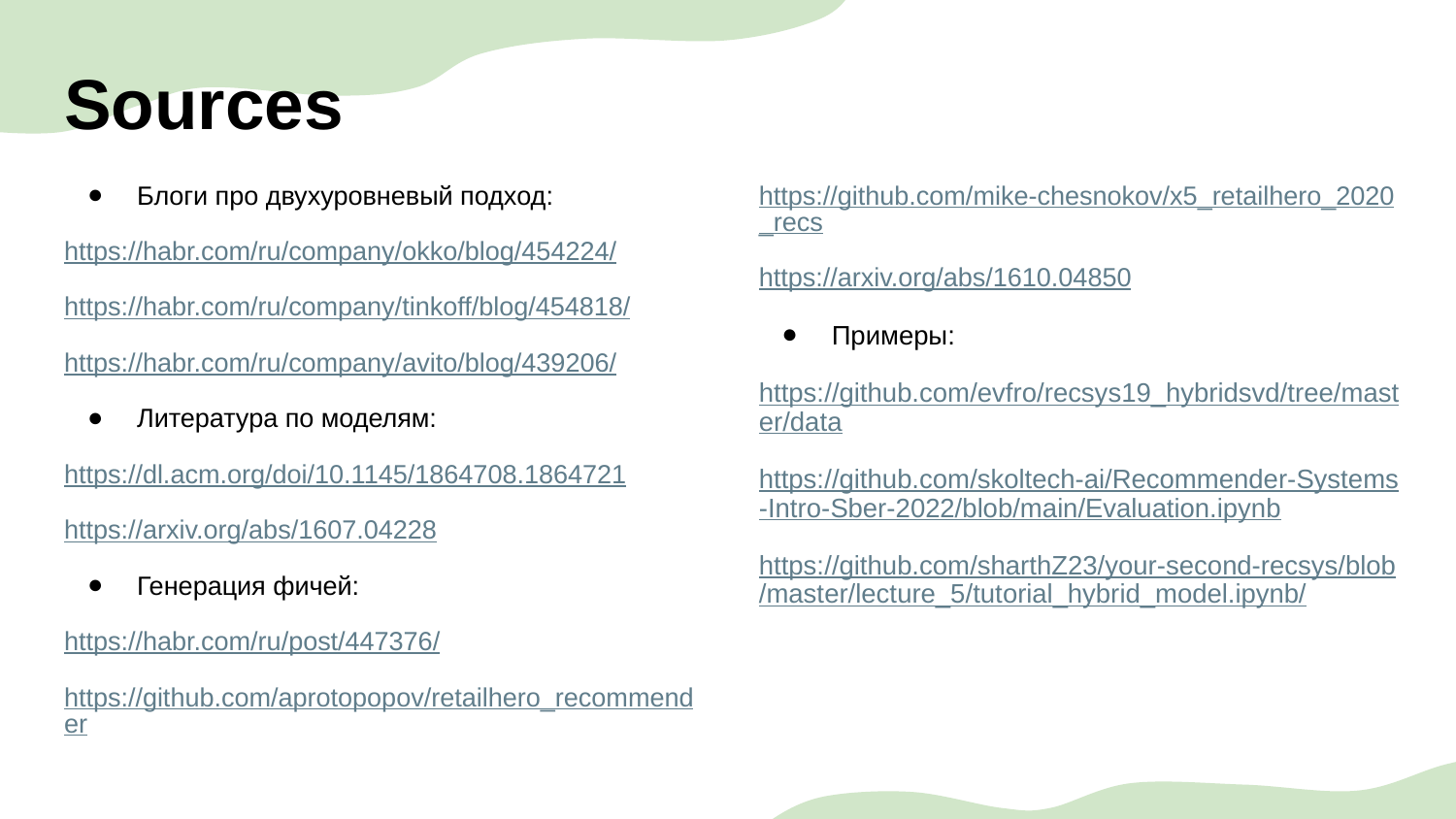

Sources
Блоги про двухуровневый подход:
https://habr.com/ru/company/okko/blog/454224/
https://habr.com/ru/company/tinkoff/blog/454818/
https://habr.com/ru/company/avito/blog/439206/
Литература по моделям:
https://dl.acm.org/doi/10.1145/1864708.1864721
https://arxiv.org/abs/1607.04228
Генерация фичей:
https://habr.com/ru/post/447376/
https://github.com/aprotopopov/retailhero_recommender

https://github.com/mike-chesnokov/x5_retailhero_2020_recs
https://arxiv.org/abs/1610.04850
Примеры:
https://github.com/evfro/recsys19_hybridsvd/tree/master/data
https://github.com/skoltech-ai/Recommender-Systems-Intro-Sber-2022/blob/main/Evaluation.ipynb
https://github.com/sharthZ23/your-second-recsys/blob/master/lecture_5/tutorial_hybrid_model.ipynb/